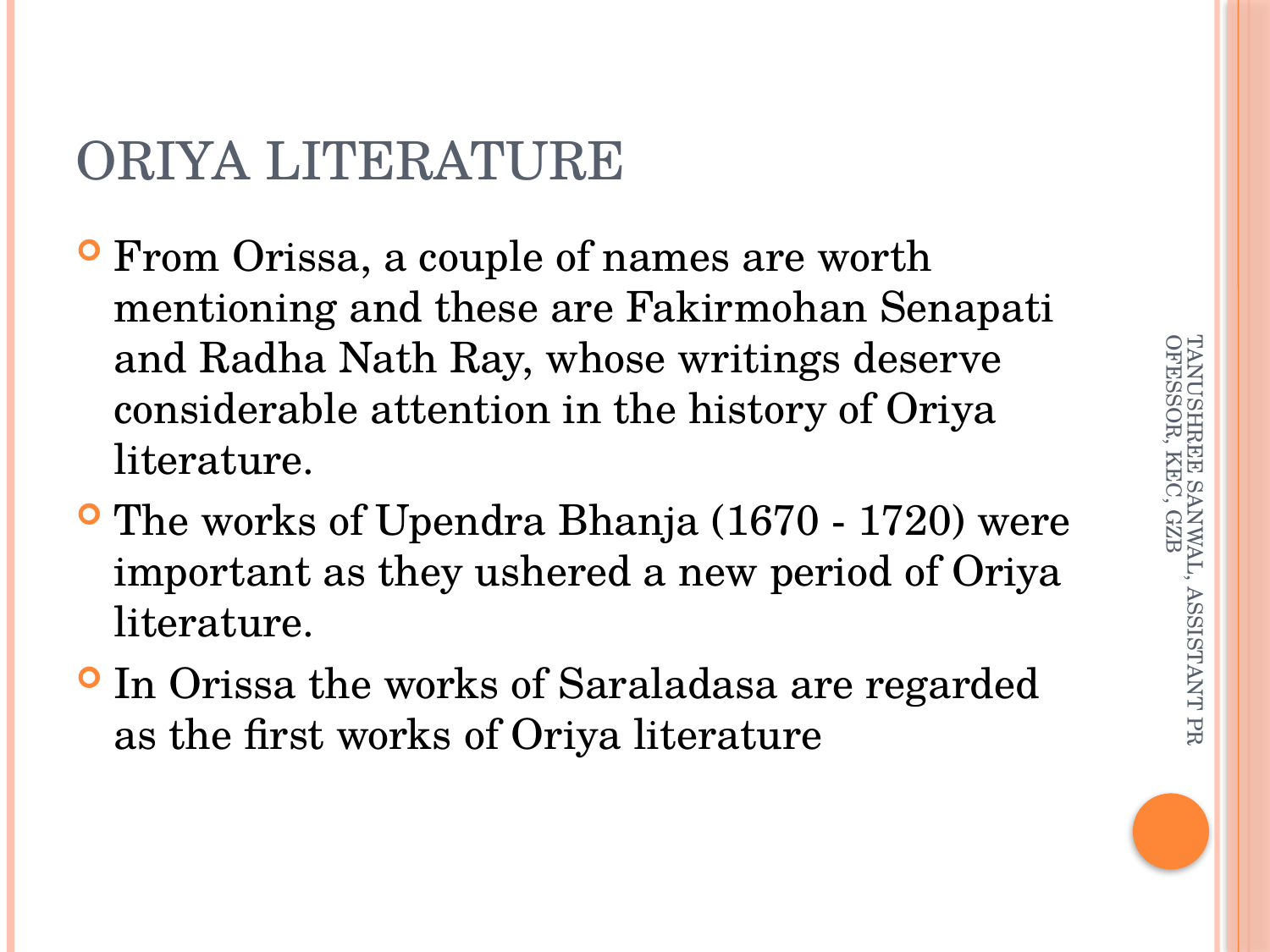

# Oriya literature
From Orissa, a couple of names are worth mentioning and these are Fakirmohan Senapati and Radha Nath Ray, whose writings deserve considerable attention in the history of Oriya literature.
The works of Upendra Bhanja (1670 - 1720) were important as they ushered a new period of Oriya literature.
In Orissa the works of Saraladasa are regarded as the first works of Oriya literature
TANUSHREE SANWAL, ASSISTANT PROFESSOR, KEC, GZB